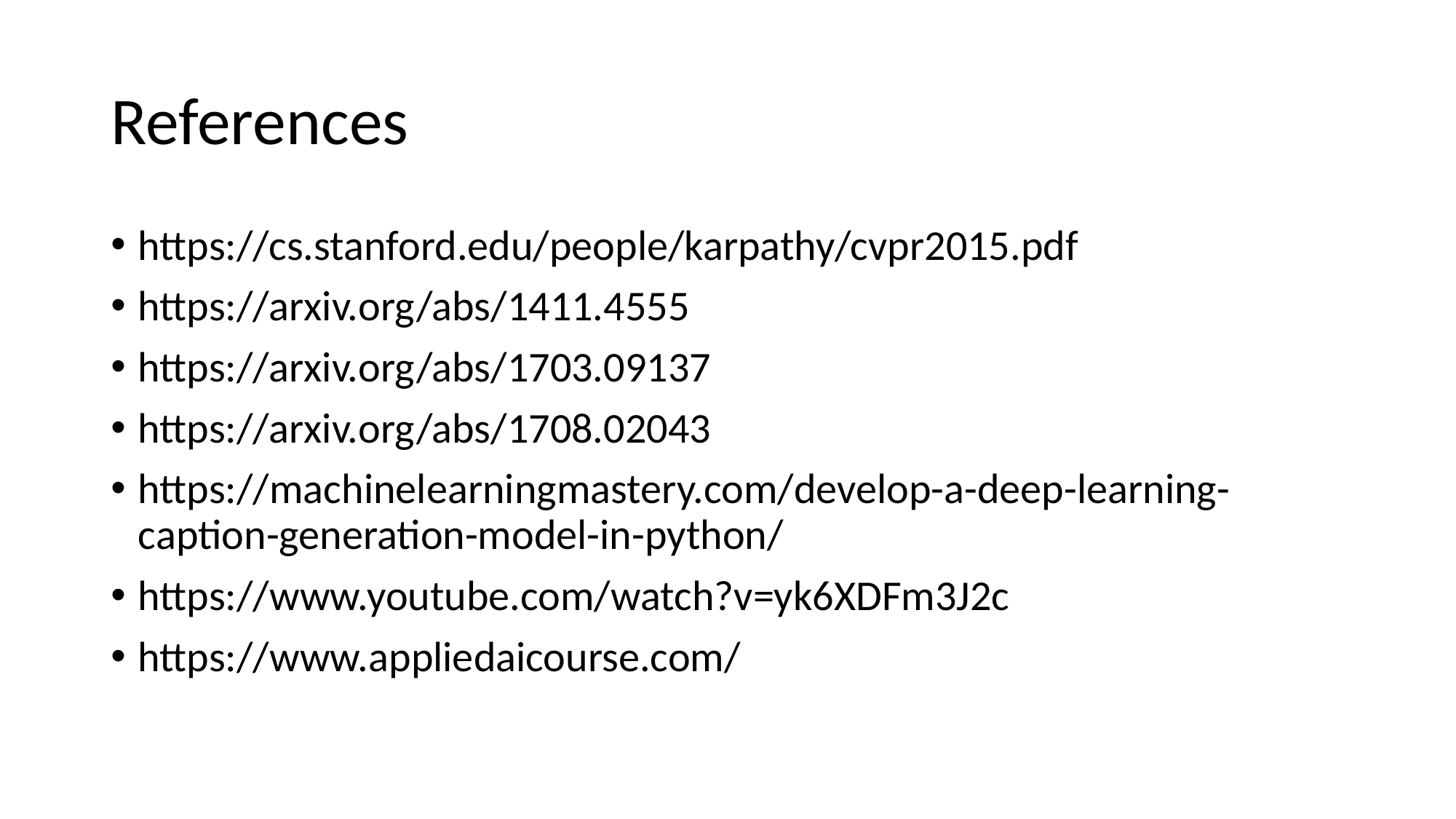

# References
https://cs.stanford.edu/people/karpathy/cvpr2015.pdf
https://arxiv.org/abs/1411.4555
https://arxiv.org/abs/1703.09137
https://arxiv.org/abs/1708.02043
https://machinelearningmastery.com/develop-a-deep-learning-caption-generation-model-in-python/
https://www.youtube.com/watch?v=yk6XDFm3J2c
https://www.appliedaicourse.com/